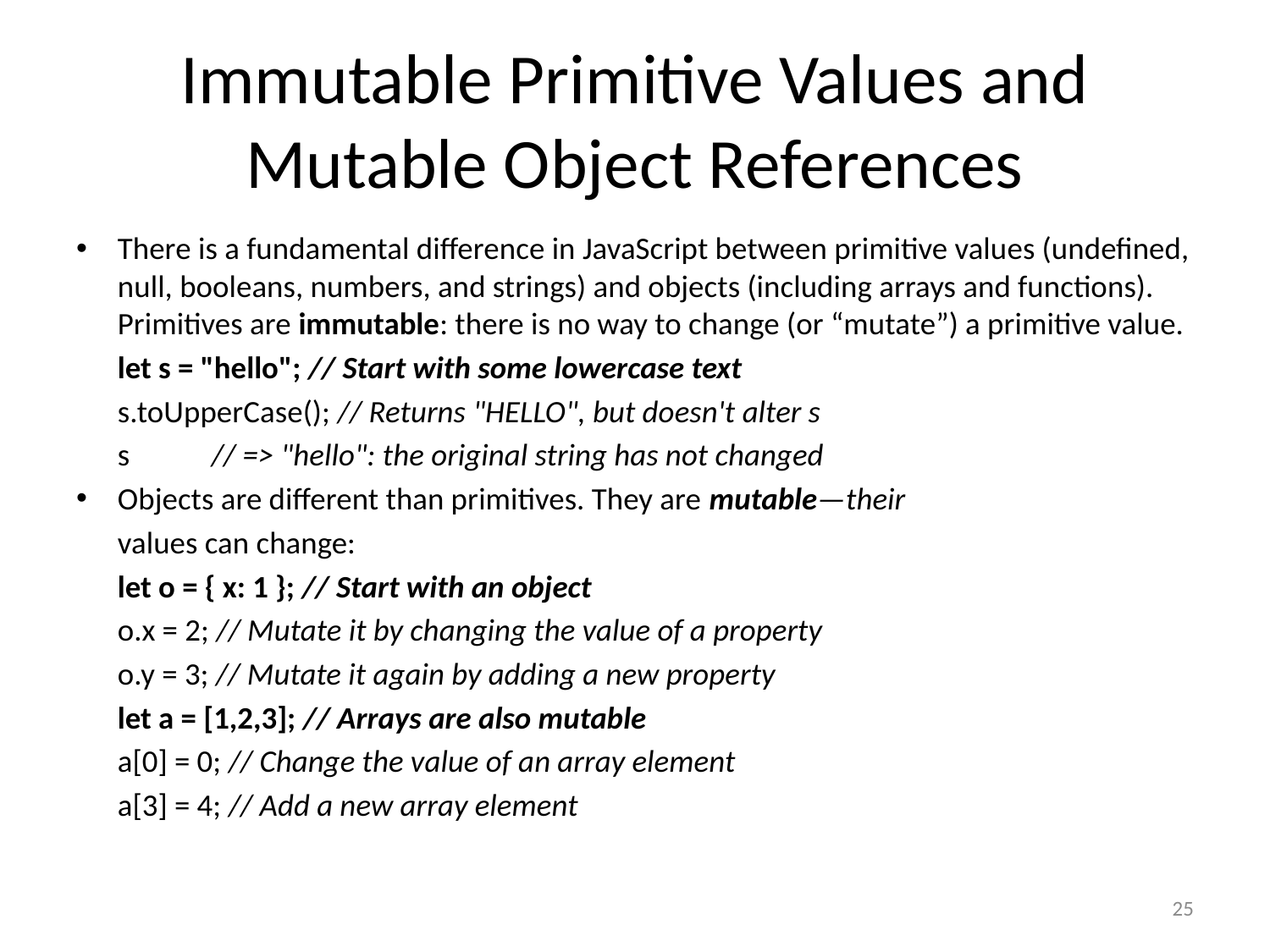

# Immutable Primitive Values and Mutable Object References
There is a fundamental difference in JavaScript between primitive values (undefined, null, booleans, numbers, and strings) and objects (including arrays and functions). Primitives are immutable: there is no way to change (or “mutate”) a primitive value.
	let s = "hello"; // Start with some lowercase text
	s.toUpperCase(); // Returns "HELLO", but doesn't alter s
	s 	// => "hello": the original string has not changed
Objects are different than primitives. They are mutable—their
	values can change:
	let o = { x: 1 }; // Start with an object
	o.x = 2; // Mutate it by changing the value of a property
	o.y = 3; // Mutate it again by adding a new property
	let a = [1,2,3]; // Arrays are also mutable
	a[0] = 0; // Change the value of an array element
	a[3] = 4; // Add a new array element
25